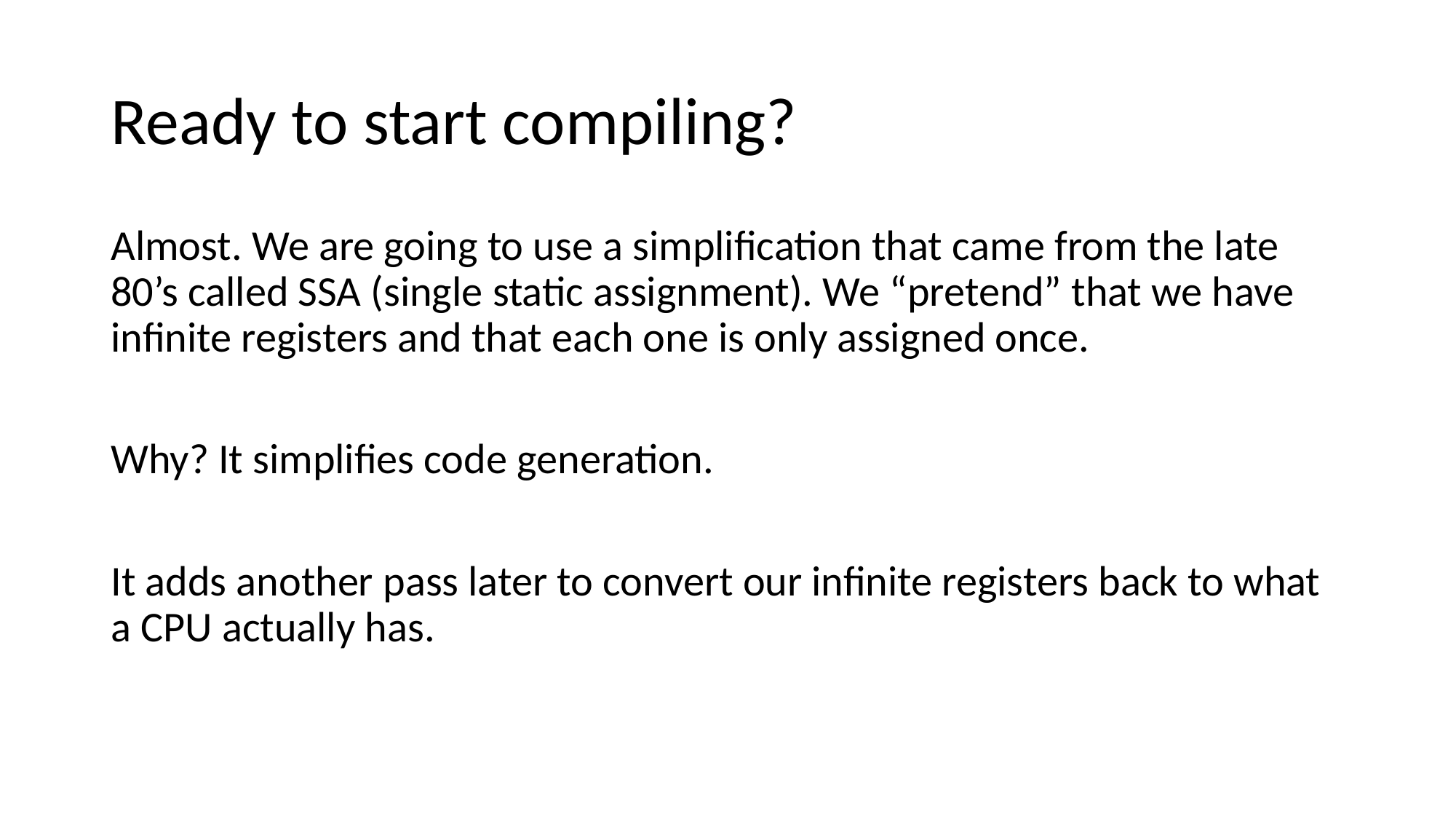

# Ready to start compiling?
Almost. We are going to use a simplification that came from the late 80’s called SSA (single static assignment). We “pretend” that we have infinite registers and that each one is only assigned once.

Why? It simplifies code generation.

It adds another pass later to convert our infinite registers back to what a CPU actually has.